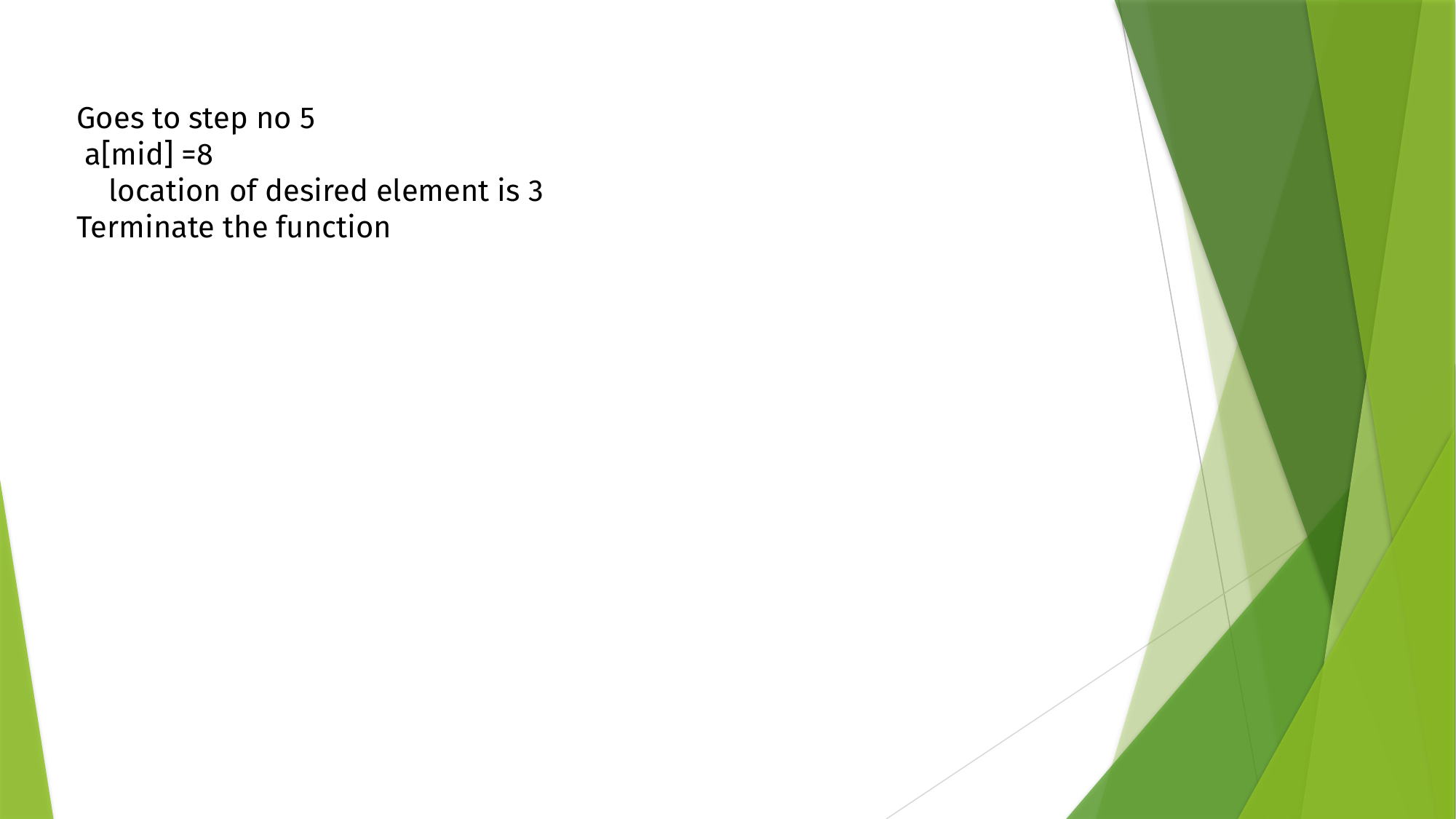

Goes to step no 5
 a[mid] =8
    location of desired element is 3
Terminate the function